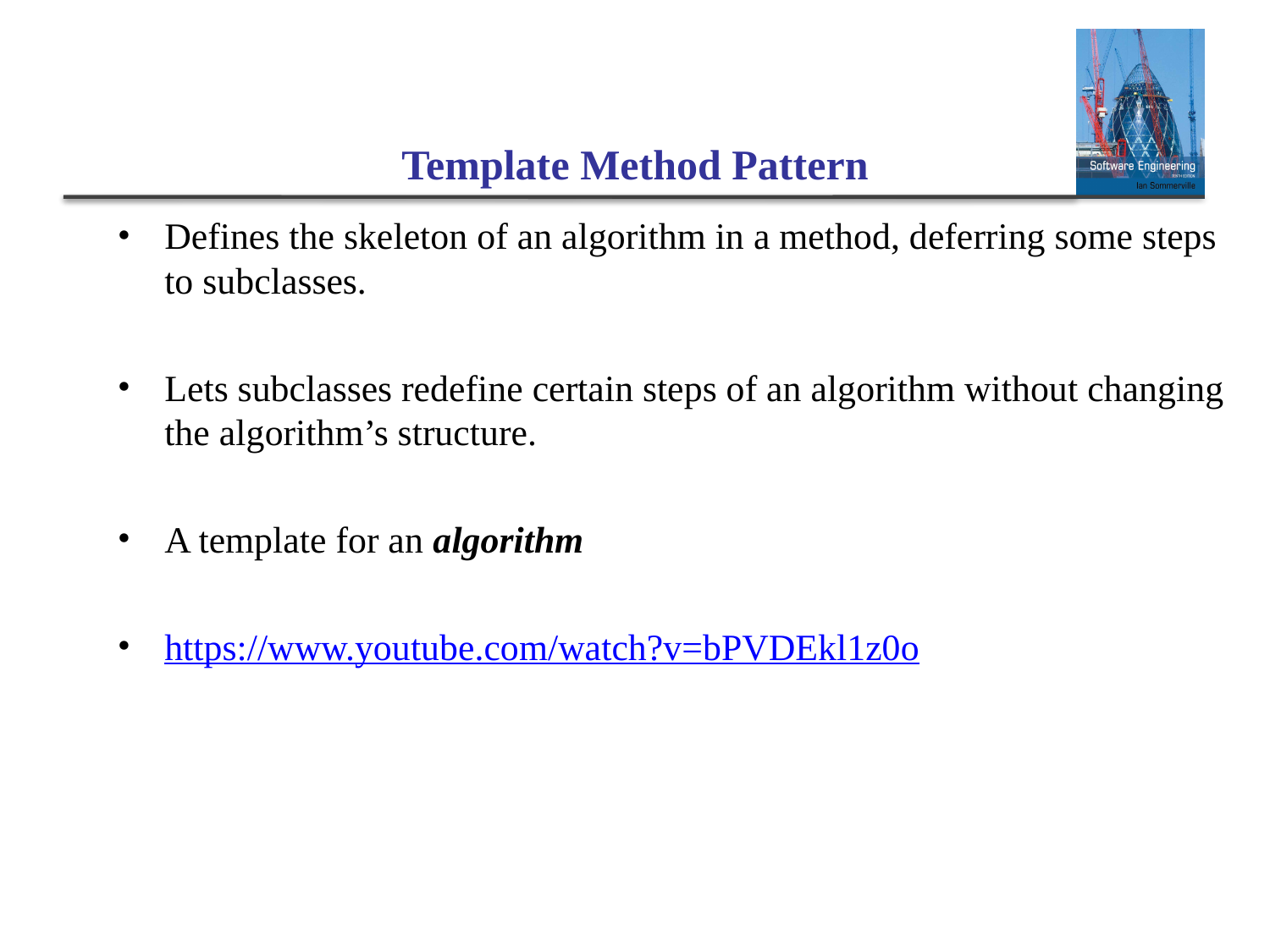

Template Method Pattern
Defines the skeleton of an algorithm in a method, deferring some steps to subclasses.

Lets subclasses redefine certain steps of an algorithm without changing the algorithm’s structure.

A template for an algorithm

https://www.youtube.com/watch?v=bPVDEkl1z0o